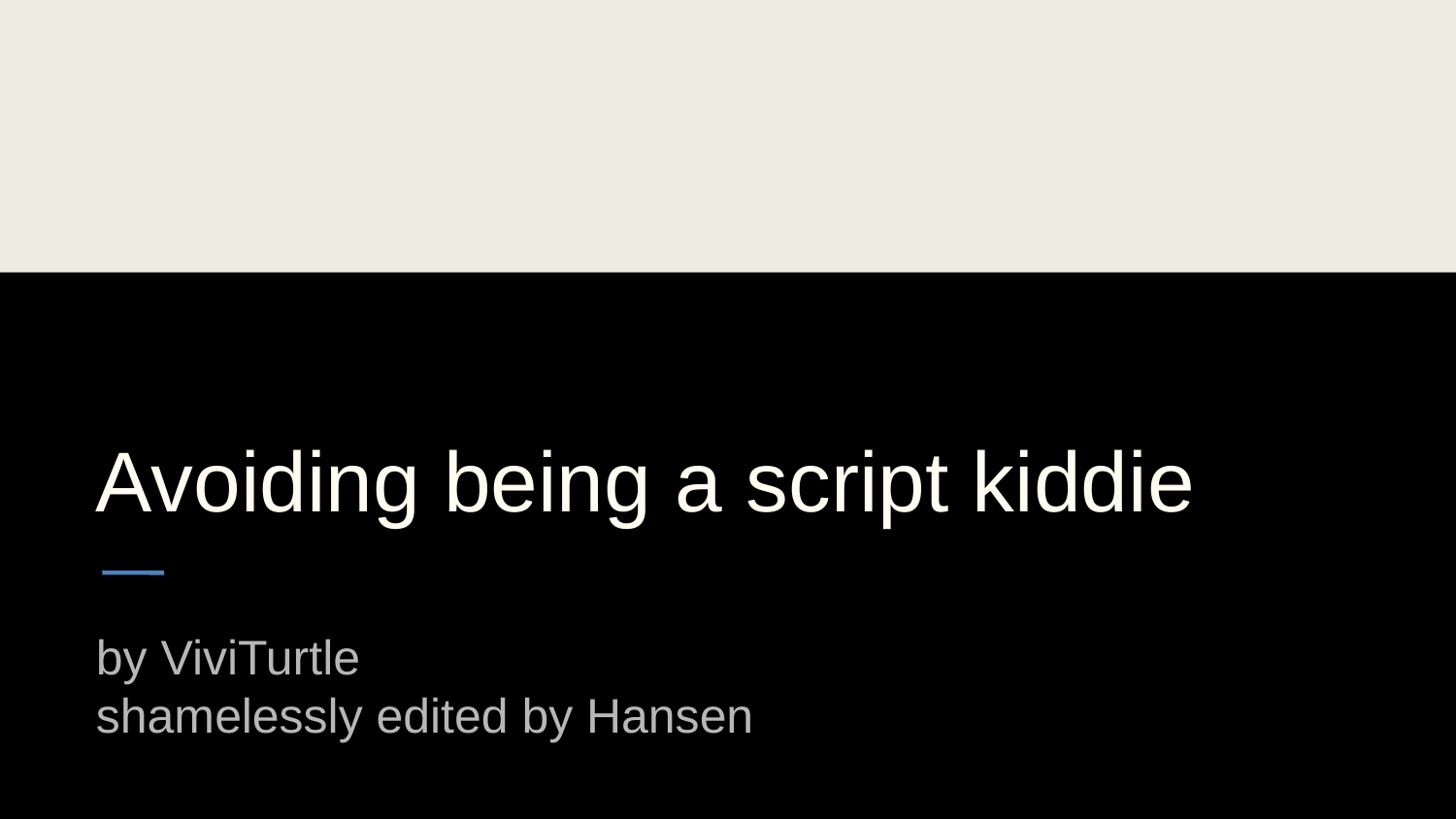

Avoiding being a script kiddie
by ViviTurtle
shamelessly edited by Hansen